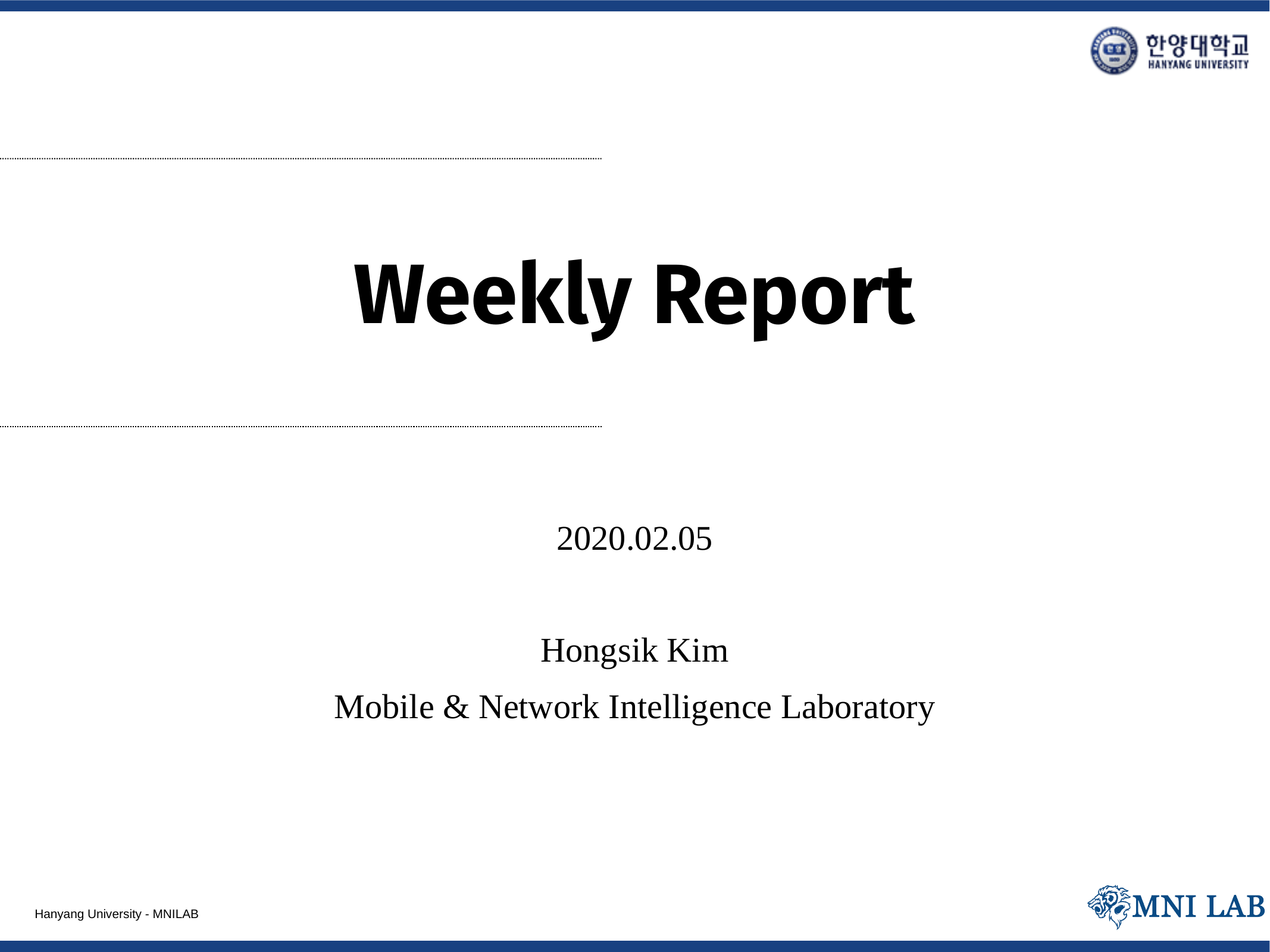

# Weekly Report
2020.02.05

Hongsik Kim
Mobile & Network Intelligence Laboratory